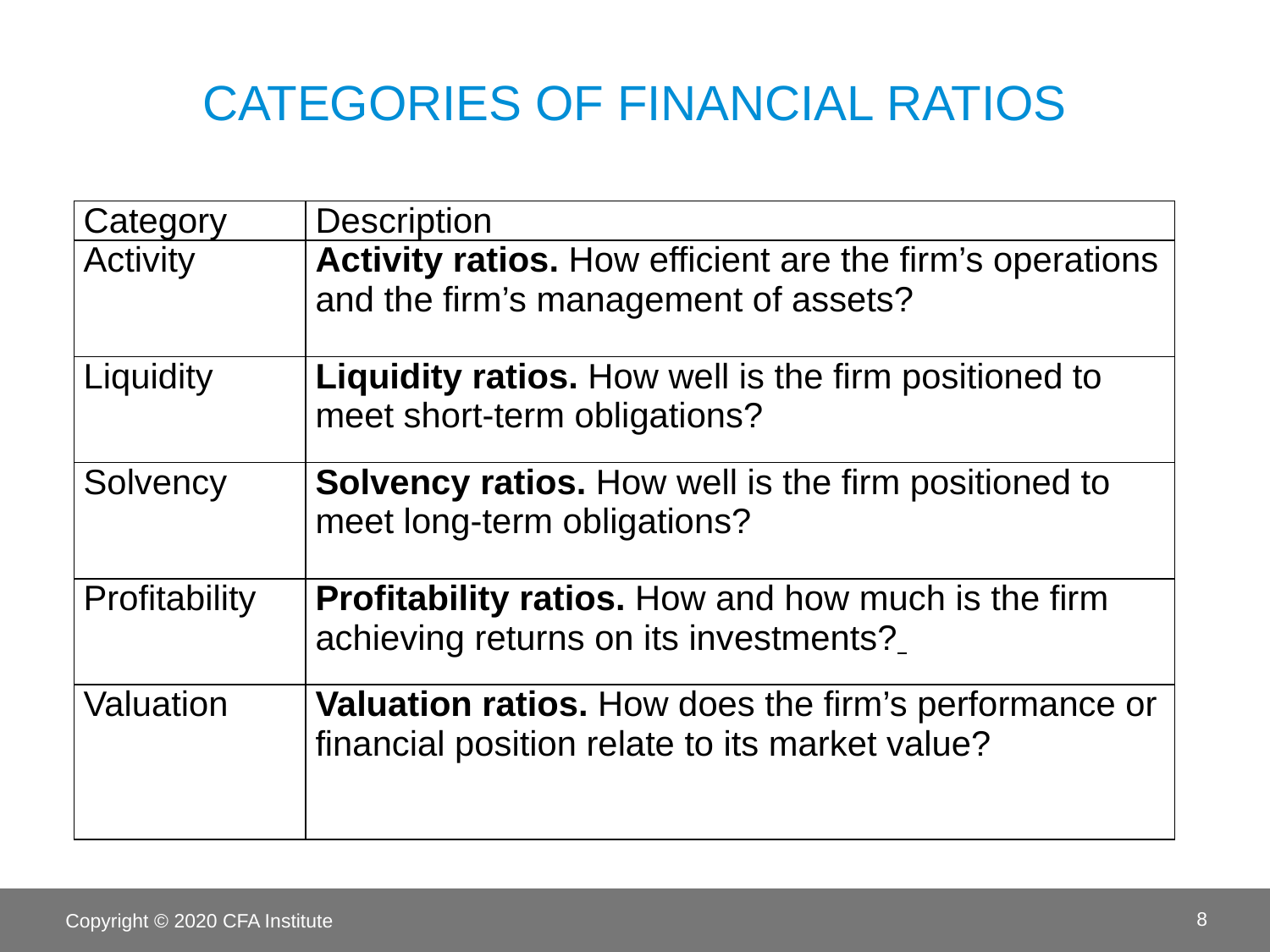

# Categories of Financial Ratios
| Category | Description |
| --- | --- |
| Activity | Activity ratios. How efficient are the firm’s operations and the firm’s management of assets? |
| Liquidity | Liquidity ratios. How well is the firm positioned to meet short-term obligations? |
| Solvency | Solvency ratios. How well is the firm positioned to meet long-term obligations? |
| Profitability | Profitability ratios. How and how much is the firm achieving returns on its investments? |
| Valuation | Valuation ratios. How does the firm’s performance or financial position relate to its market value? |
Copyright © 2020 CFA Institute
8